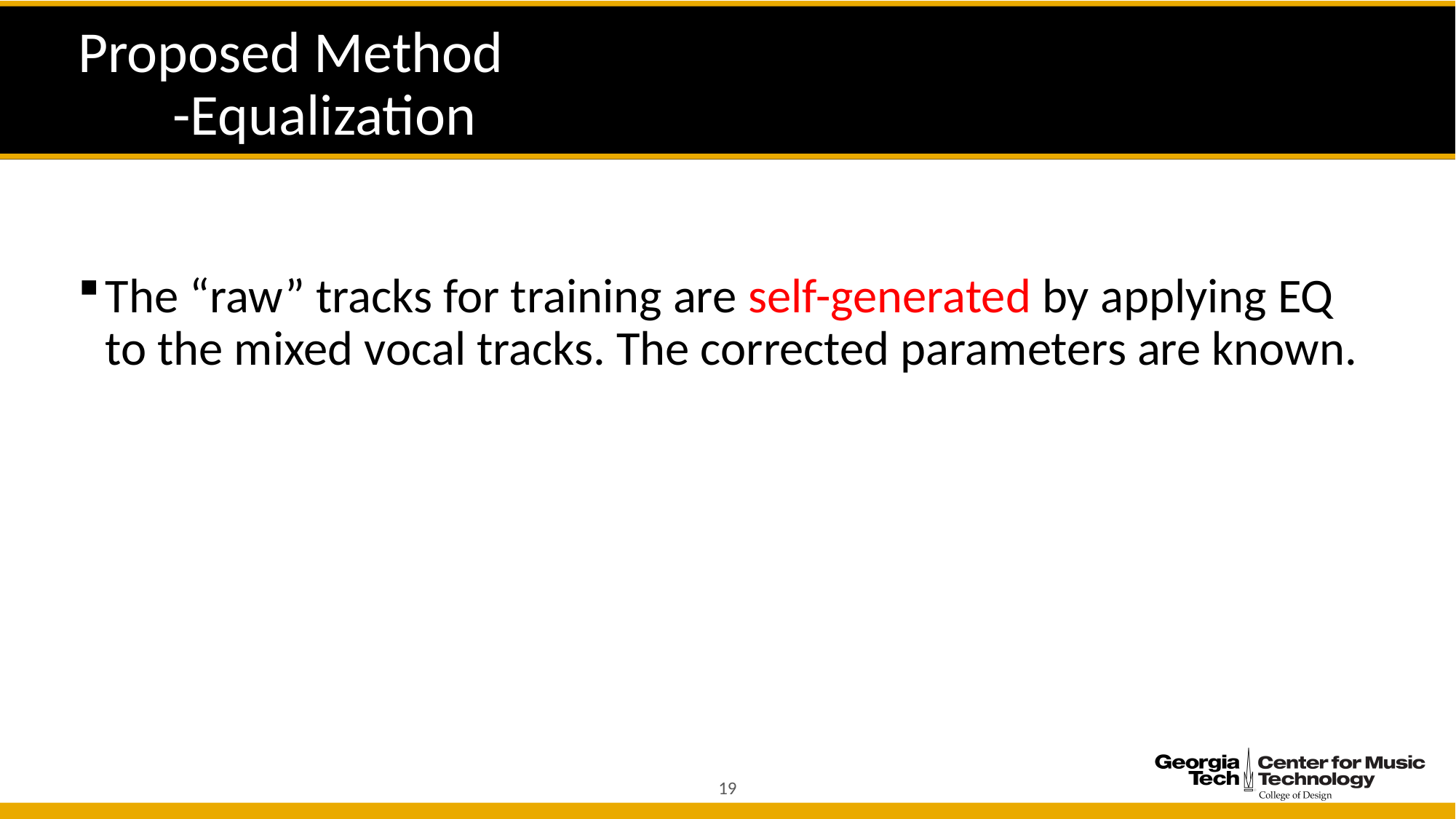

# Proposed Method -Equalization

The “raw” tracks for training are self-generated by applying EQ to the mixed vocal tracks. The corrected parameters are known.